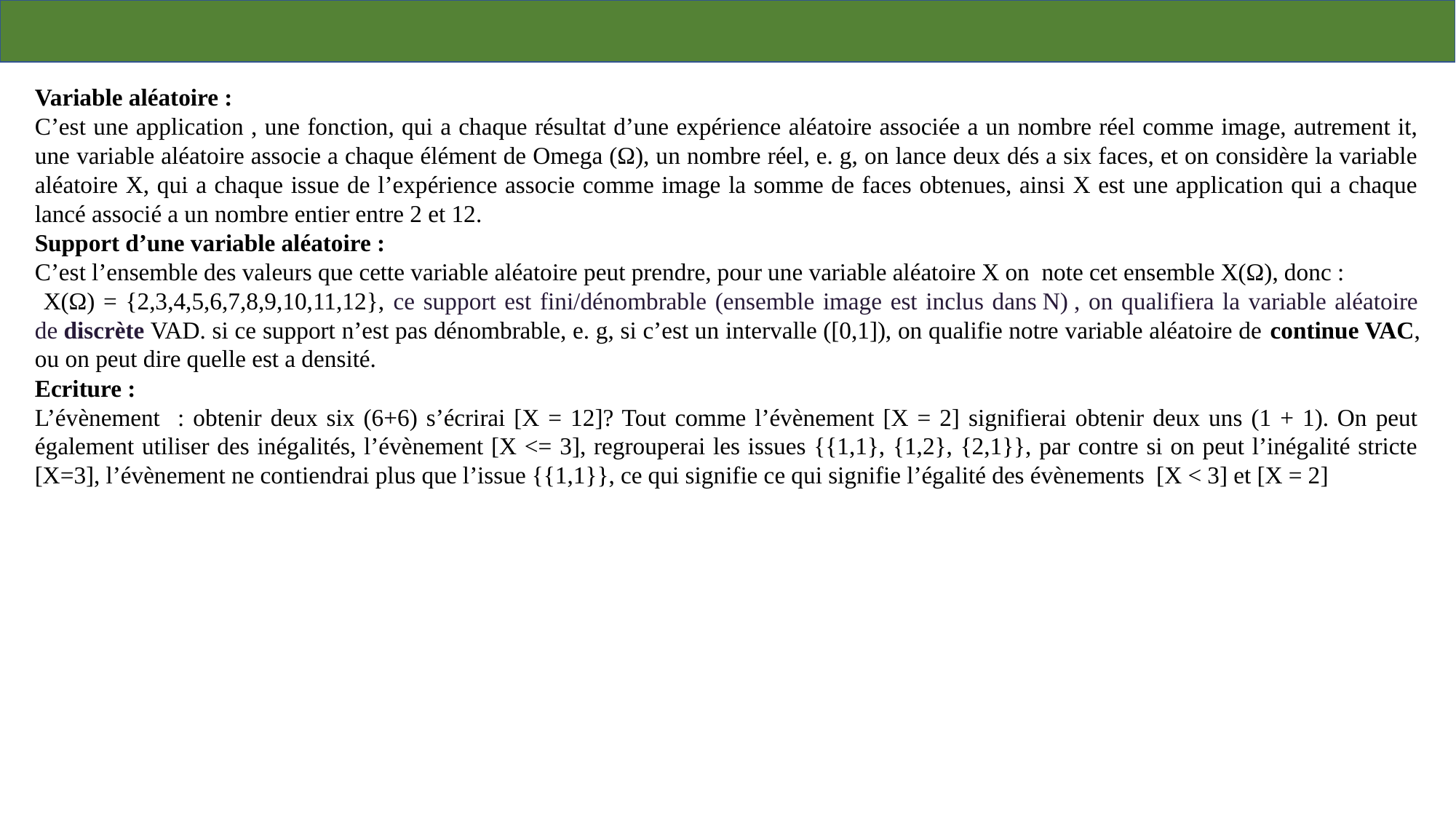

Variable aléatoire :
C’est une application , une fonction, qui a chaque résultat d’une expérience aléatoire associée a un nombre réel comme image, autrement it, une variable aléatoire associe a chaque élément de Omega (Ω), un nombre réel, e. g, on lance deux dés a six faces, et on considère la variable aléatoire X, qui a chaque issue de l’expérience associe comme image la somme de faces obtenues, ainsi X est une application qui a chaque lancé associé a un nombre entier entre 2 et 12.
Support d’une variable aléatoire :
C’est l’ensemble des valeurs que cette variable aléatoire peut prendre, pour une variable aléatoire X on  note cet ensemble X(Ω), donc :
 X(Ω) = {2,3,4,5,6,7,8,9,10,11,12}, ce support est fini/dénombrable (ensemble image est inclus dans N) , on qualifiera la variable aléatoire de discrète VAD. si ce support n’est pas dénombrable, e. g, si c’est un intervalle ([0,1]), on qualifie notre variable aléatoire de continue VAC, ou on peut dire quelle est a densité.
Ecriture :
L’évènement  : obtenir deux six (6+6) s’écrirai [X = 12]? Tout comme l’évènement [X = 2] signifierai obtenir deux uns (1 + 1). On peut également utiliser des inégalités, l’évènement [X <= 3], regrouperai les issues {{1,1}, {1,2}, {2,1}}, par contre si on peut l’inégalité stricte [X=3], l’évènement ne contiendrai plus que l’issue {{1,1}}, ce qui signifie ce qui signifie l’égalité des évènements  [X < 3] et [X = 2]